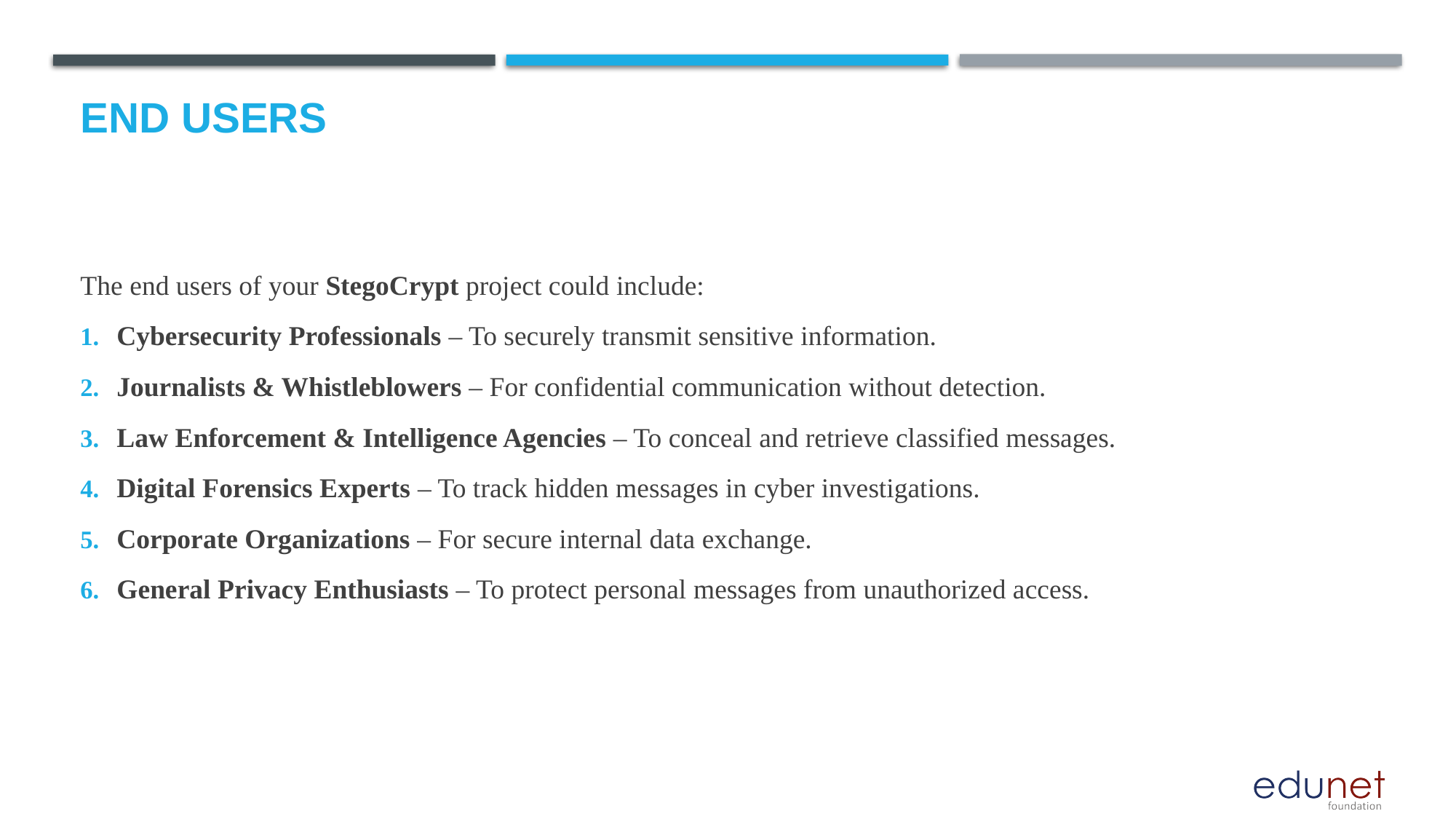

# End users
The end users of your StegoCrypt project could include:
Cybersecurity Professionals – To securely transmit sensitive information.
Journalists & Whistleblowers – For confidential communication without detection.
Law Enforcement & Intelligence Agencies – To conceal and retrieve classified messages.
Digital Forensics Experts – To track hidden messages in cyber investigations.
Corporate Organizations – For secure internal data exchange.
General Privacy Enthusiasts – To protect personal messages from unauthorized access.